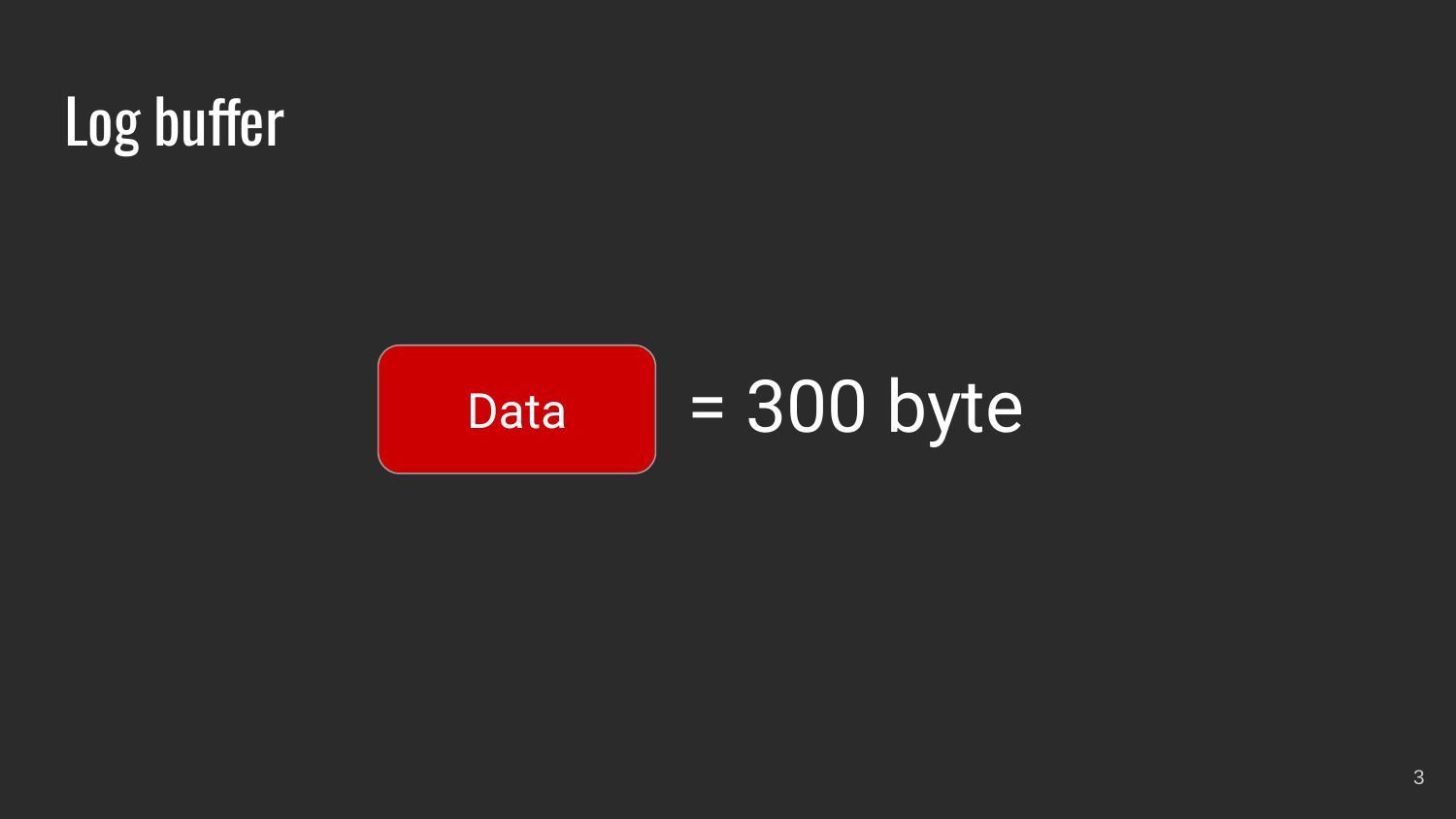

# Log buffer
Data
 = 300 byte
3